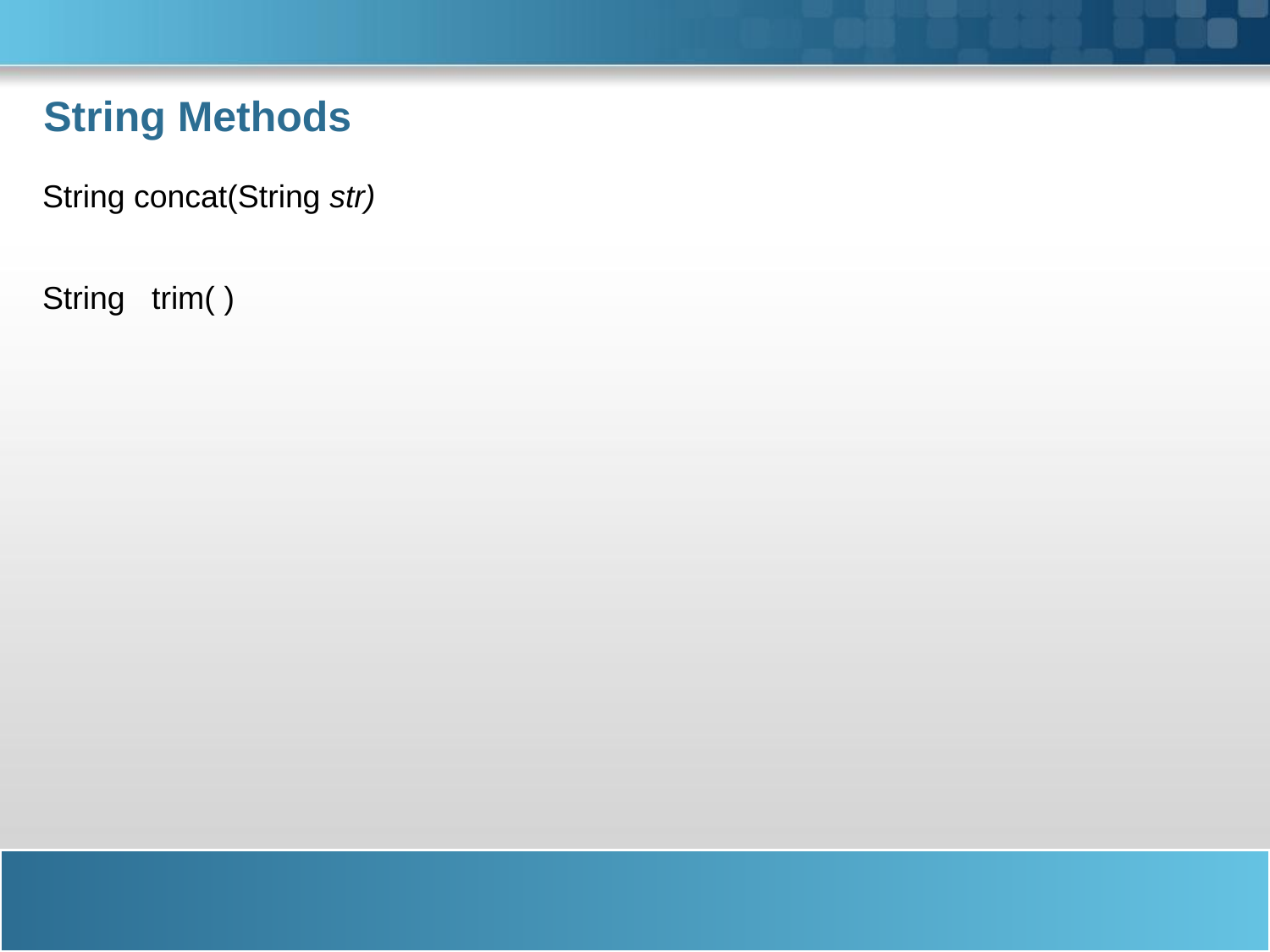

# String Methods
String concat(String str)

String   trim( )